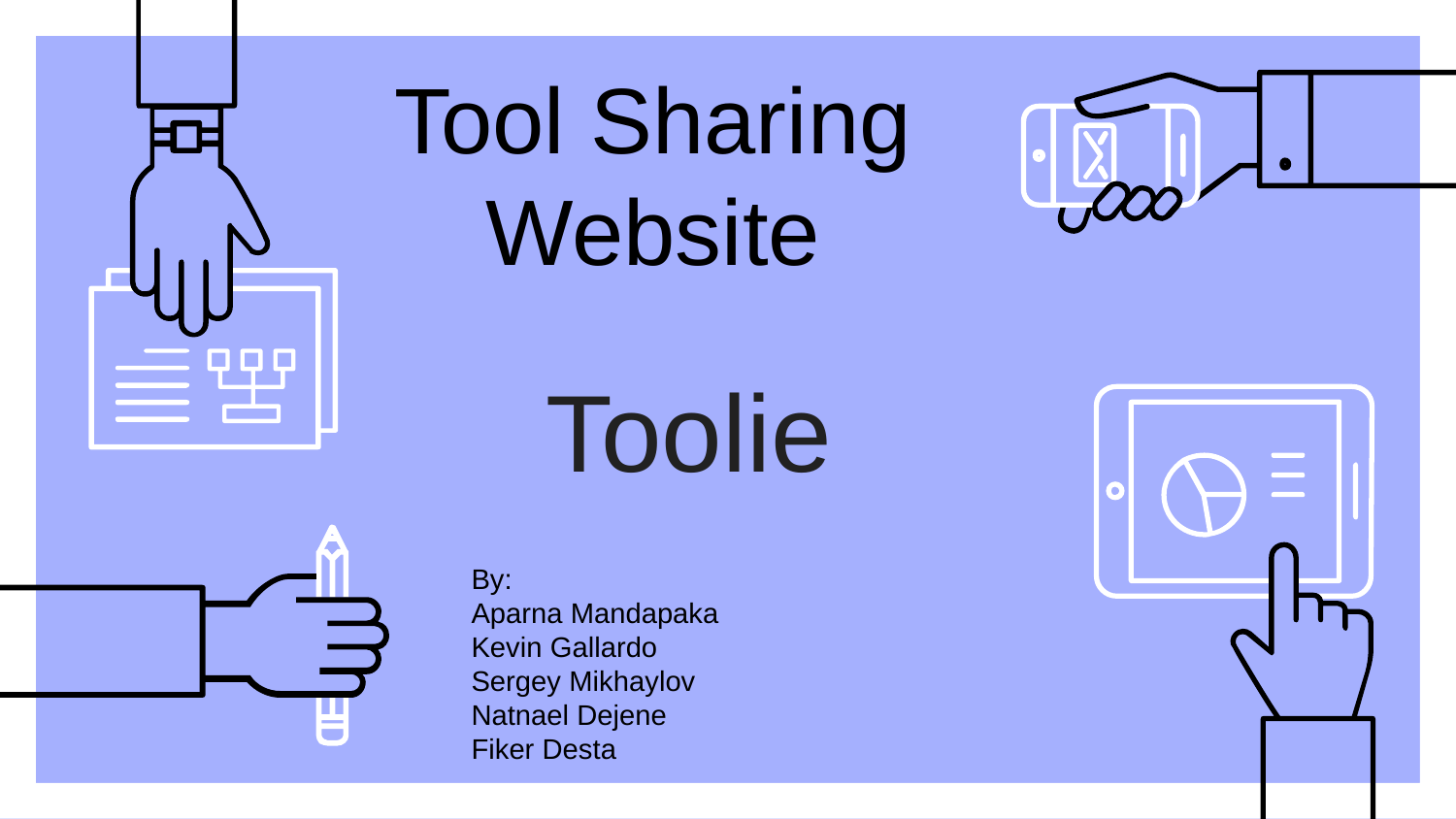

# Tool Sharing Website
Toolie
By:
Aparna Mandapaka
Kevin Gallardo
Sergey Mikhaylov
Natnael Dejene
Fiker Desta